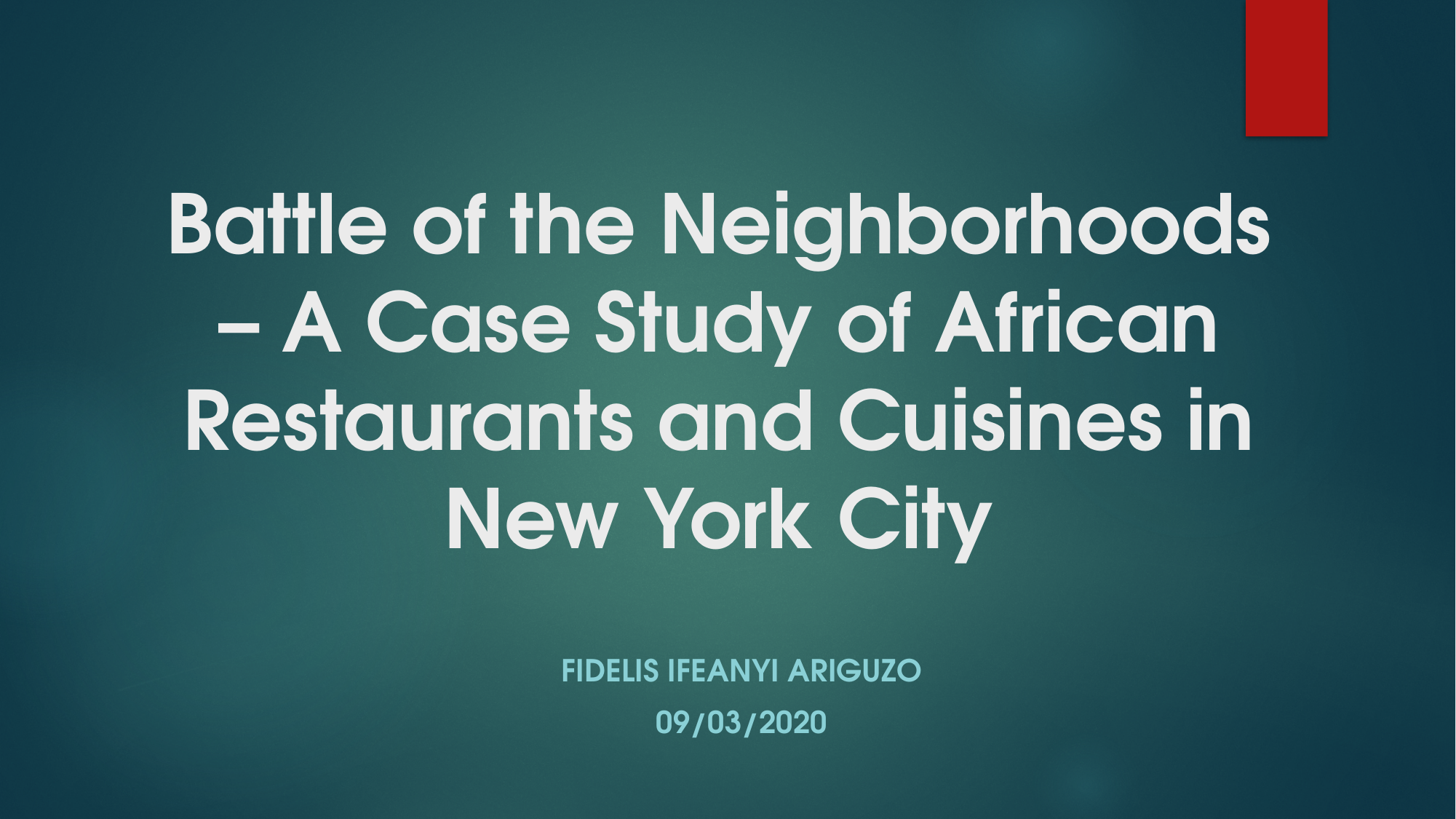

# Battle of the Neighborhoods – A Case Study of African Restaurants and Cuisines in New York City
Fidelis Ifeanyi Ariguzo
09/03/2020